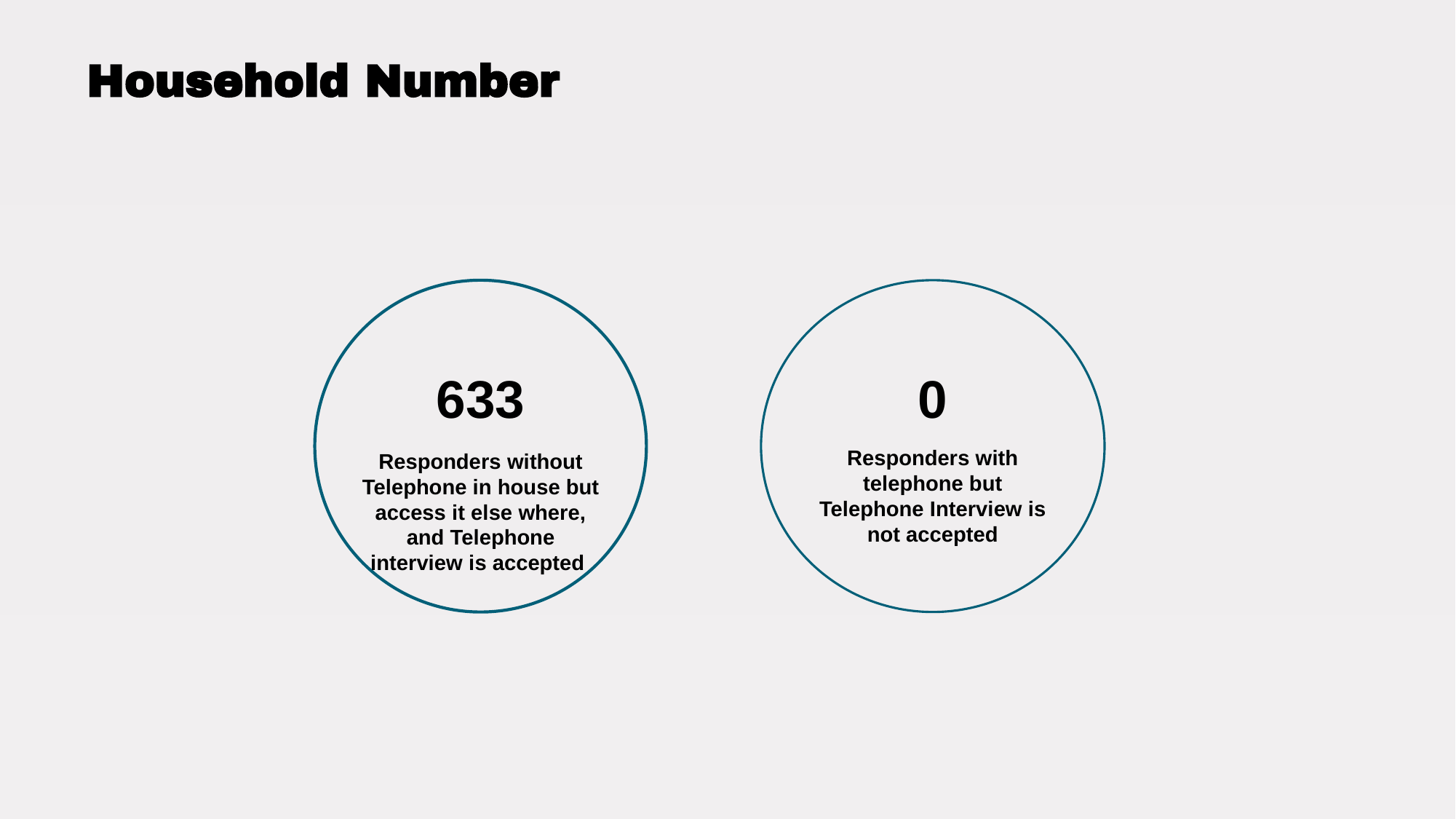

Household Number

0
633
Responders with telephone but Telephone Interview is not accepted
Responders without Telephone in house but access it else where, and Telephone interview is accepted